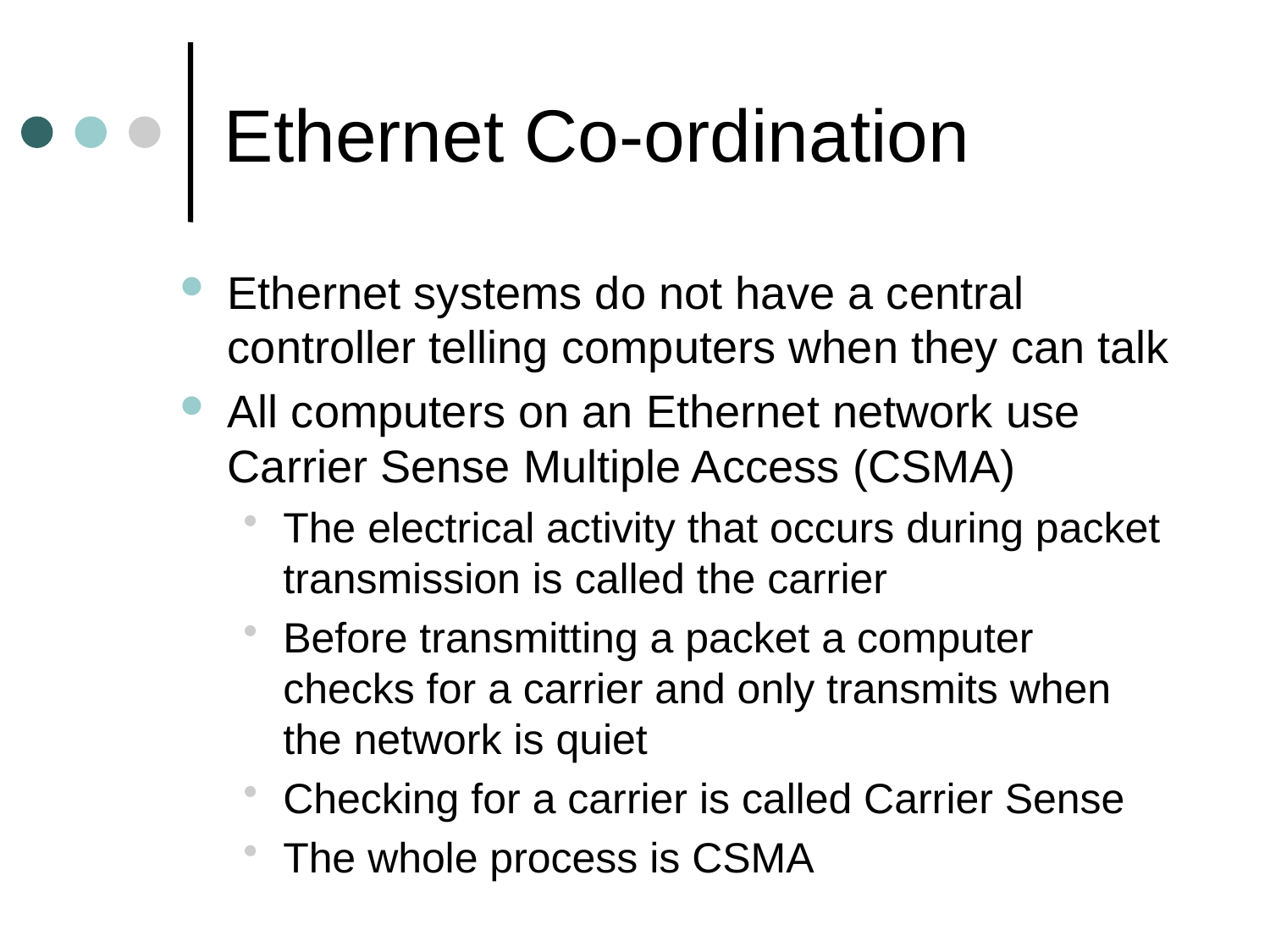

# Ethernet Co-ordination
Ethernet systems do not have a central controller telling computers when they can talk
All computers on an Ethernet network use Carrier Sense Multiple Access (CSMA)
The electrical activity that occurs during packet transmission is called the carrier
Before transmitting a packet a computer checks for a carrier and only transmits when the network is quiet
Checking for a carrier is called Carrier Sense
The whole process is CSMA